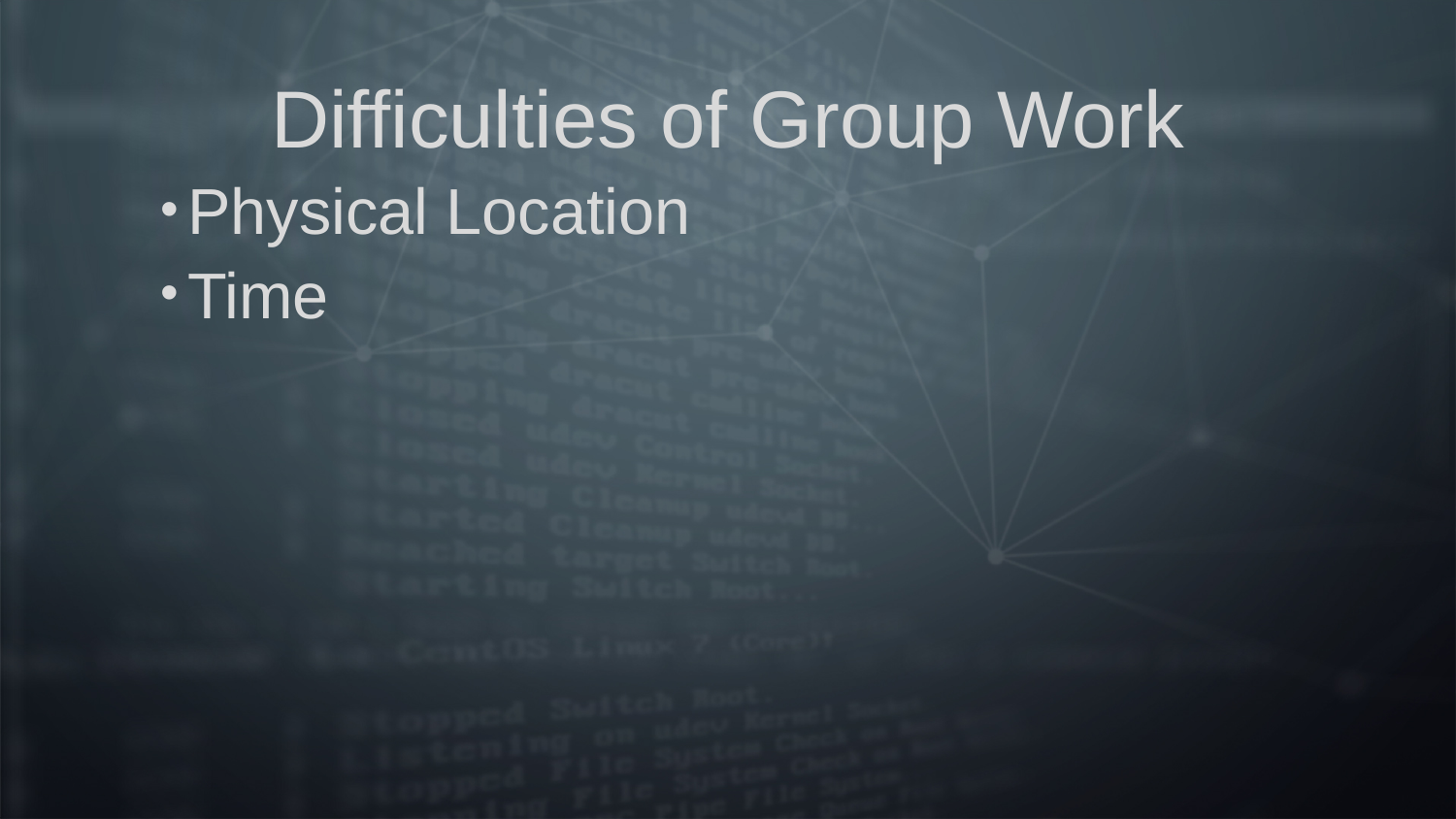

# Difficulties of Group Work
Physical Location
Time